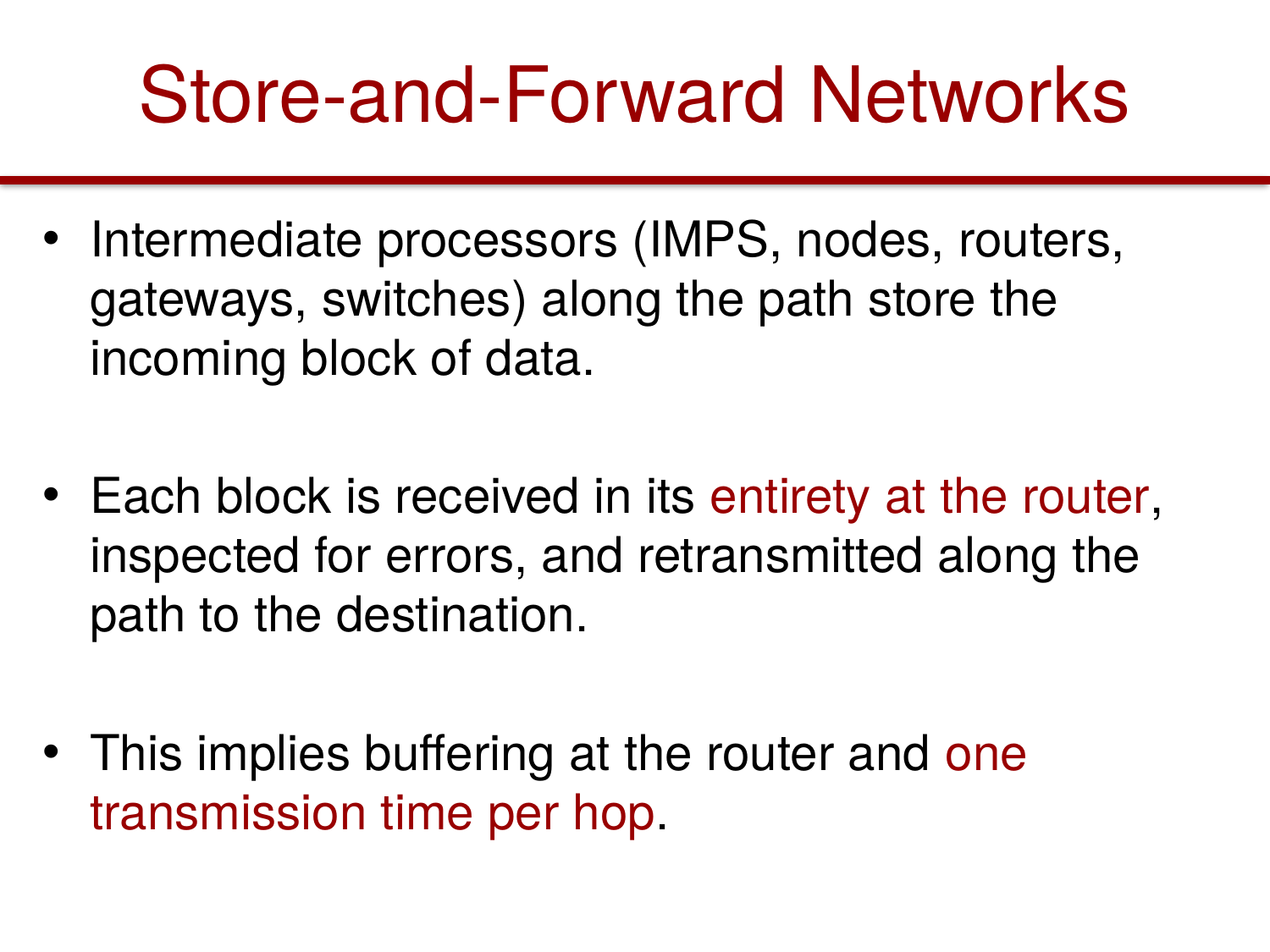

# Store-and-Forward Networks
Intermediate processors (IMPS, nodes, routers, gateways, switches) along the path store the incoming block of data.

Each block is received in its entirety at the router, inspected for errors, and retransmitted along the path to the destination.

This implies buffering at the router and one transmission time per hop.